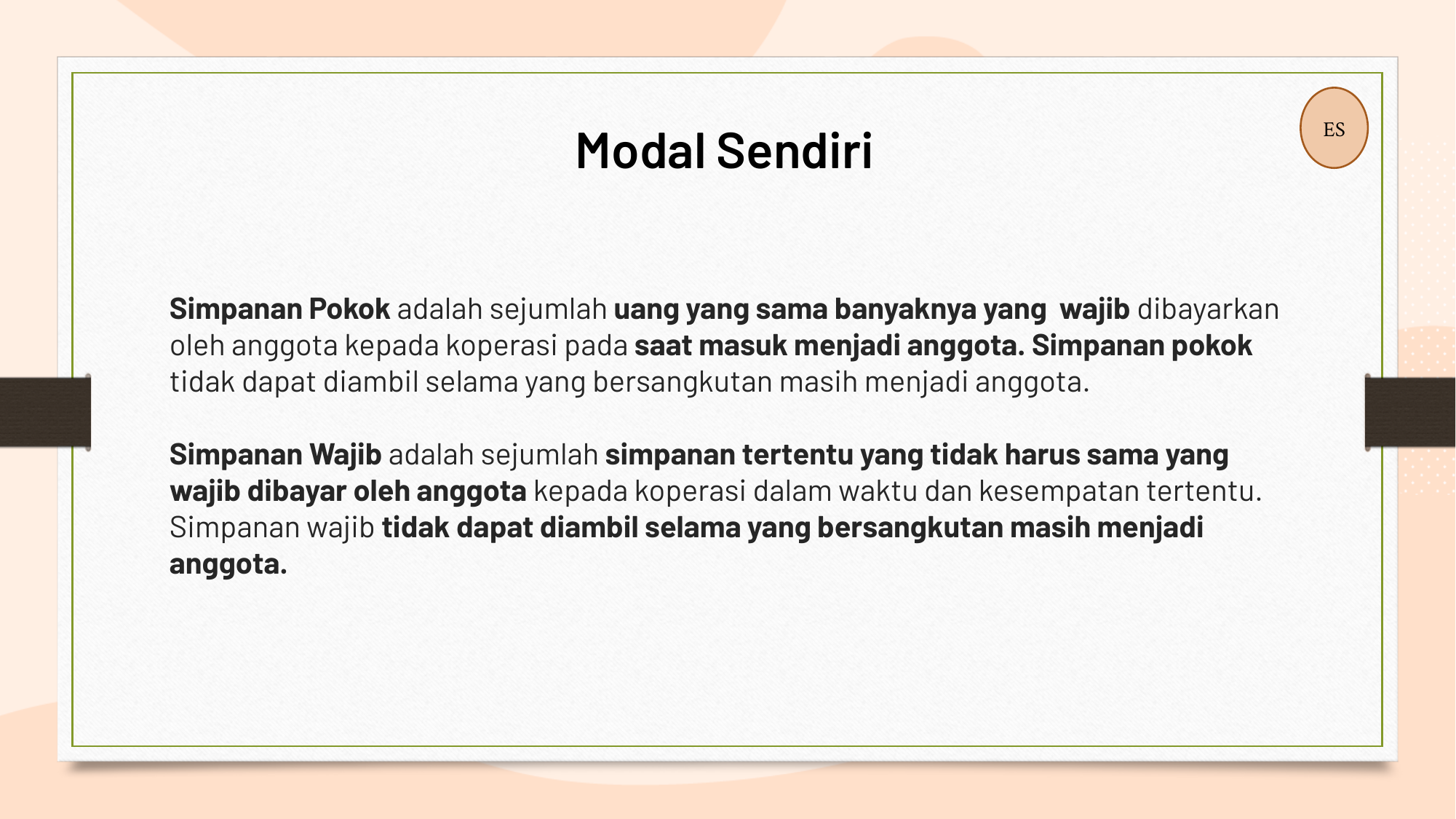

ES
Modal Sendiri
# Simpanan Pokok adalah sejumlah uang yang sama banyaknya yang  wajib dibayarkan oleh anggota kepada koperasi pada saat masuk menjadi anggota. Simpanan pokok tidak dapat diambil selama yang bersangkutan masih menjadi anggota. Simpanan Wajib adalah sejumlah simpanan tertentu yang tidak harus sama yang wajib dibayar oleh anggota kepada koperasi dalam waktu dan kesempatan tertentu. Simpanan wajib tidak dapat diambil selama yang bersangkutan masih menjadi anggota.